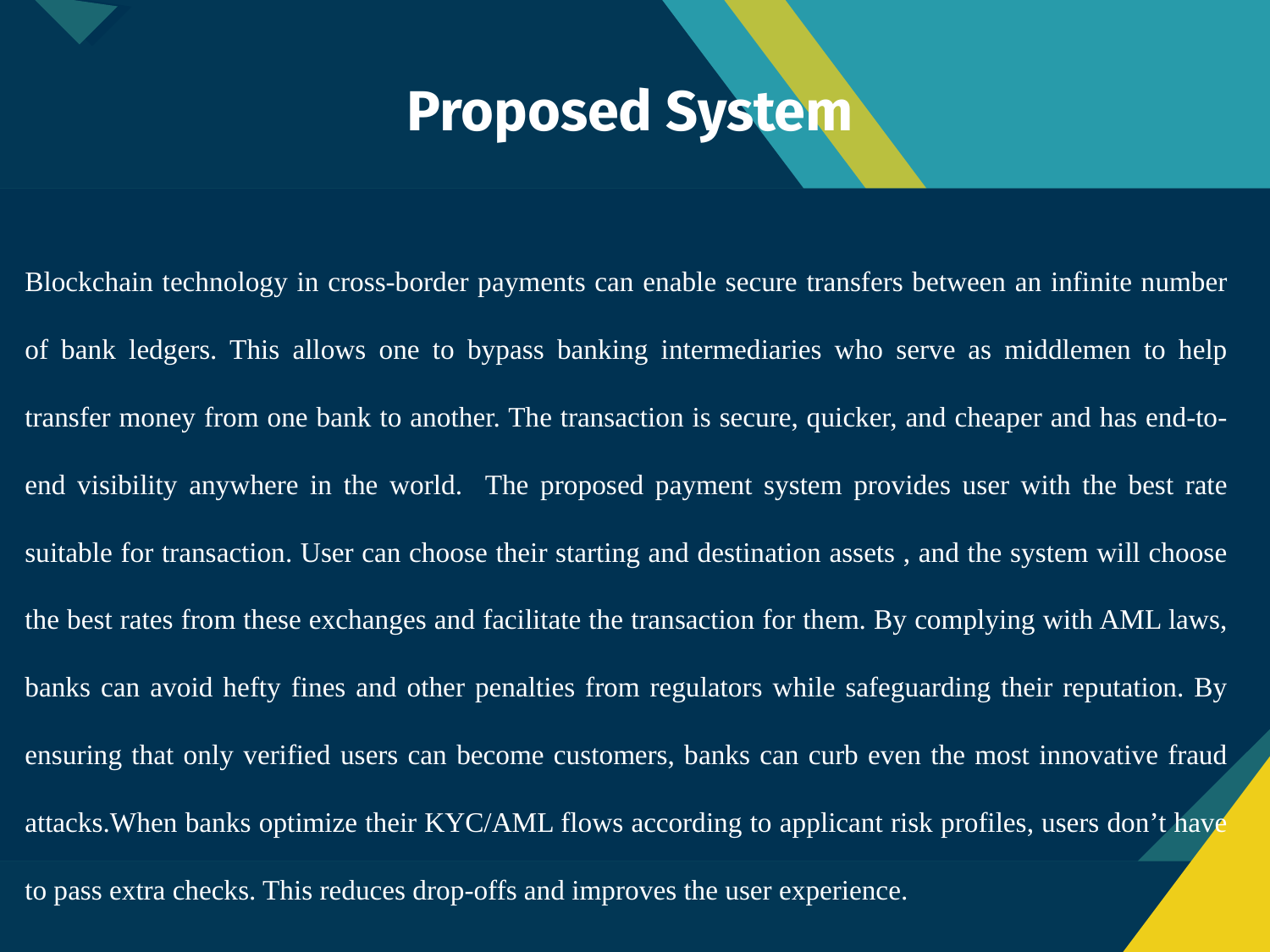

# Proposed System
Blockchain technology in cross-border payments can enable secure transfers between an infinite number of bank ledgers. This allows one to bypass banking intermediaries who serve as middlemen to help transfer money from one bank to another. The transaction is secure, quicker, and cheaper and has end-to-end visibility anywhere in the world.  The proposed payment system provides user with the best rate suitable for transaction. User can choose their starting and destination assets , and the system will choose the best rates from these exchanges and facilitate the transaction for them. By complying with AML laws, banks can avoid hefty fines and other penalties from regulators while safeguarding their reputation. By ensuring that only verified users can become customers, banks can curb even the most innovative fraud attacks.When banks optimize their KYC/AML flows according to applicant risk profiles, users don’t have to pass extra checks. This reduces drop-offs and improves the user experience.